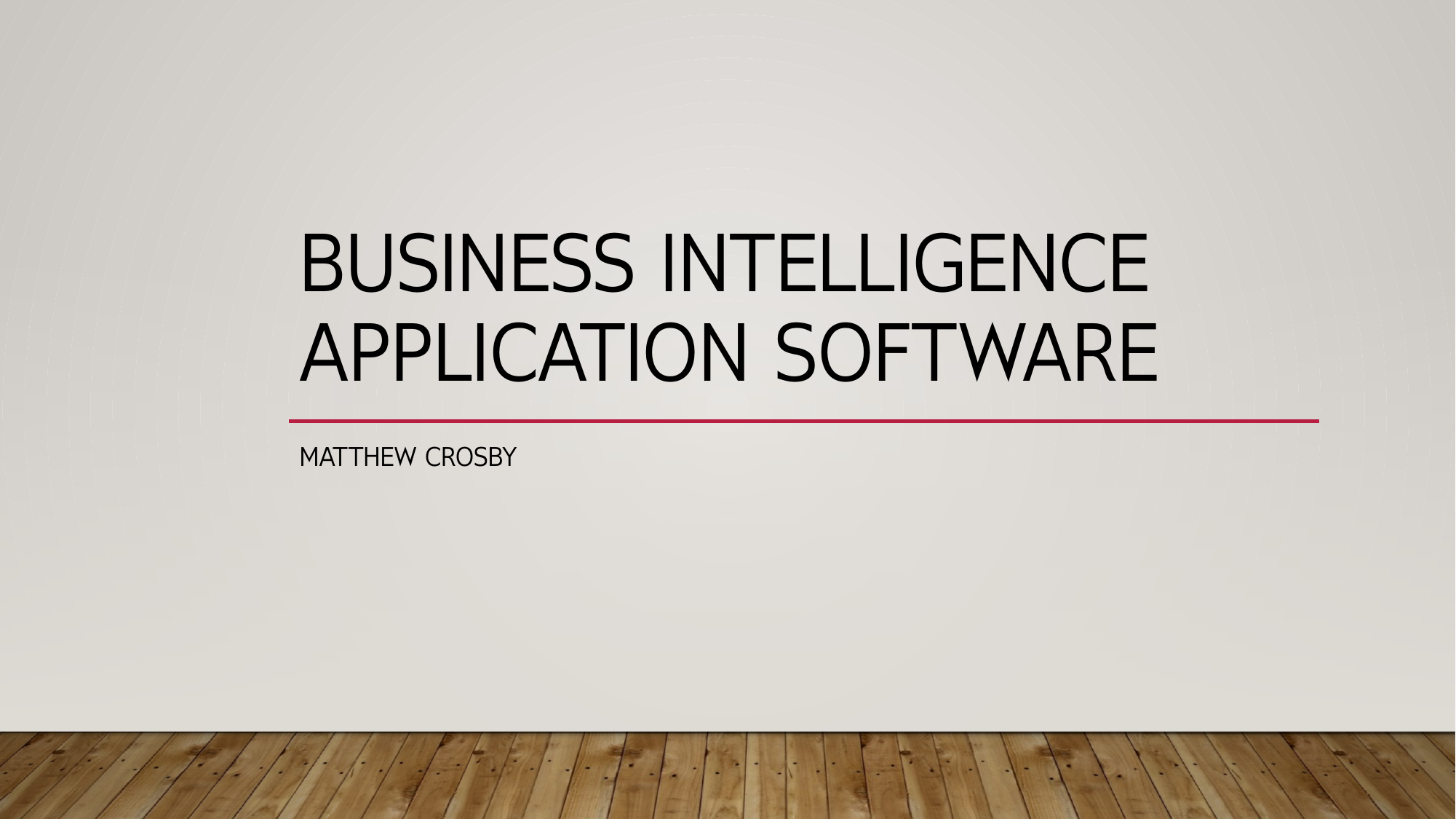

# Business intelligence application software
Matthew Crosby